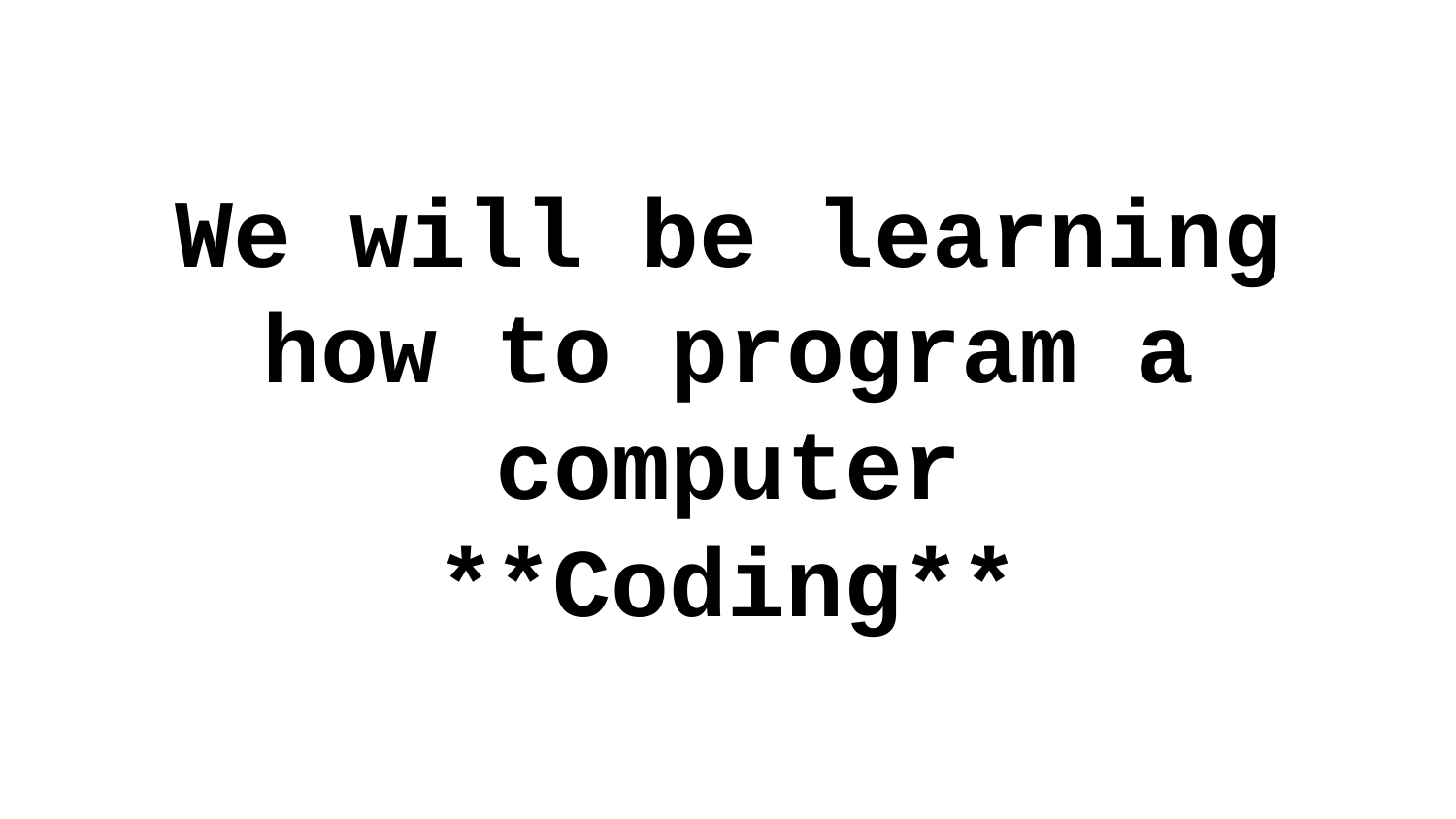

We will be learning  how to program a  computer
**Coding**